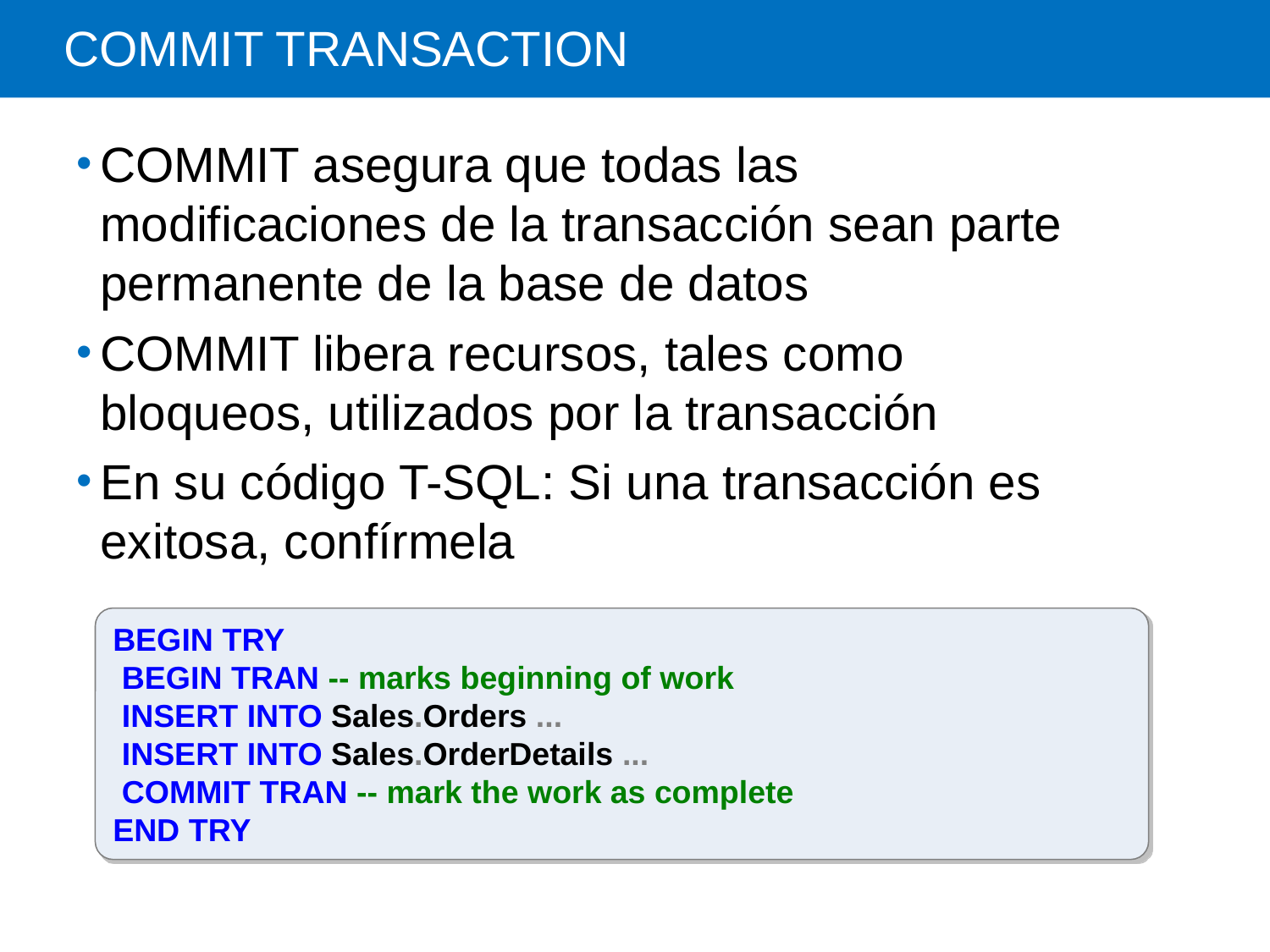

# COMMIT TRANSACTION
COMMIT asegura que todas las modificaciones de la transacción sean parte permanente de la base de datos
COMMIT libera recursos, tales como bloqueos, utilizados por la transacción
En su código T-SQL: Si una transacción es exitosa, confírmela
BEGIN TRY
 BEGIN TRAN -- marks beginning of work
 INSERT INTO Sales.Orders ...
 INSERT INTO Sales.OrderDetails ...
 COMMIT TRAN -- mark the work as complete
END TRY